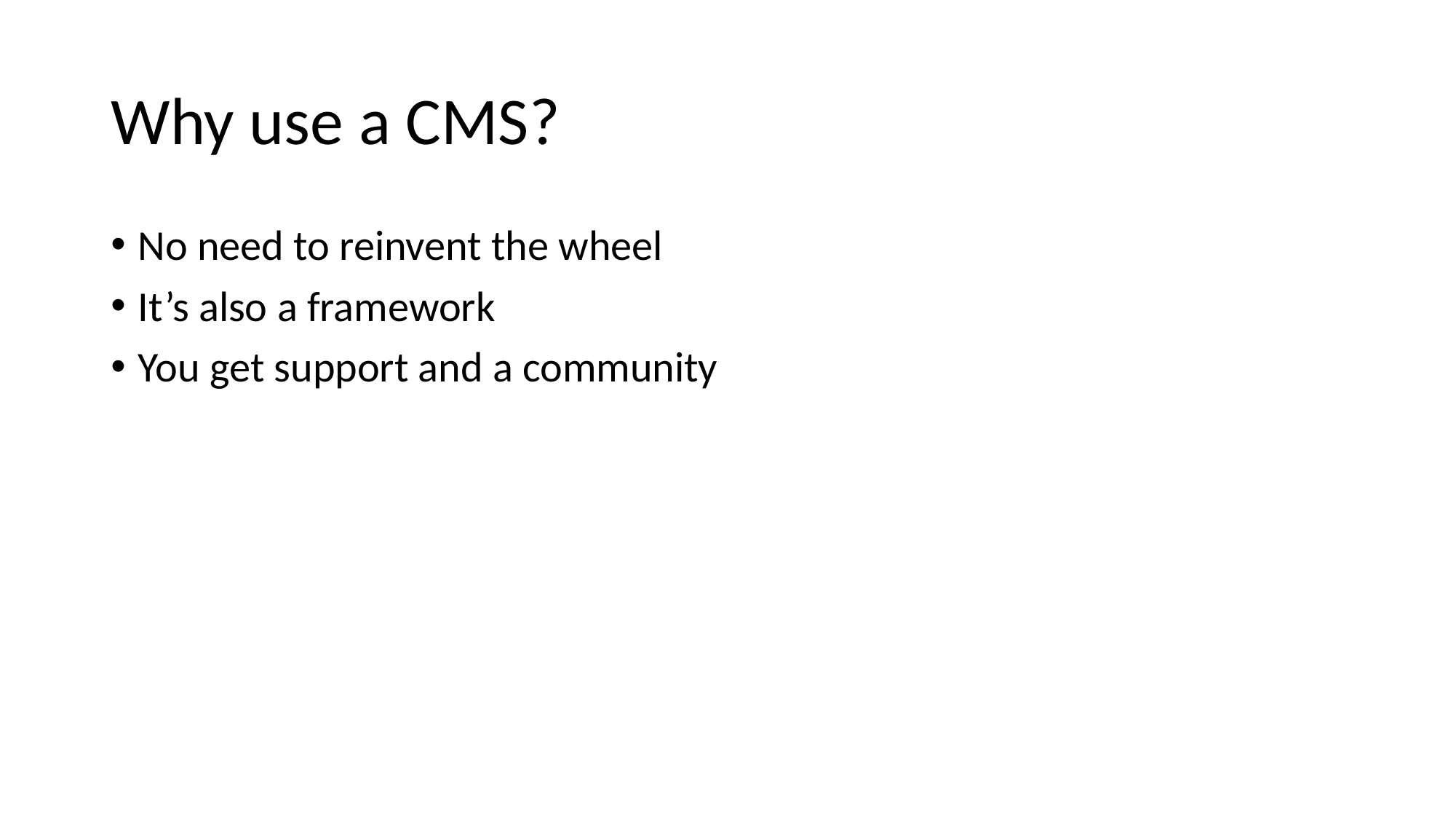

# Why use a CMS?
No need to reinvent the wheel
It’s also a framework
You get support and a community